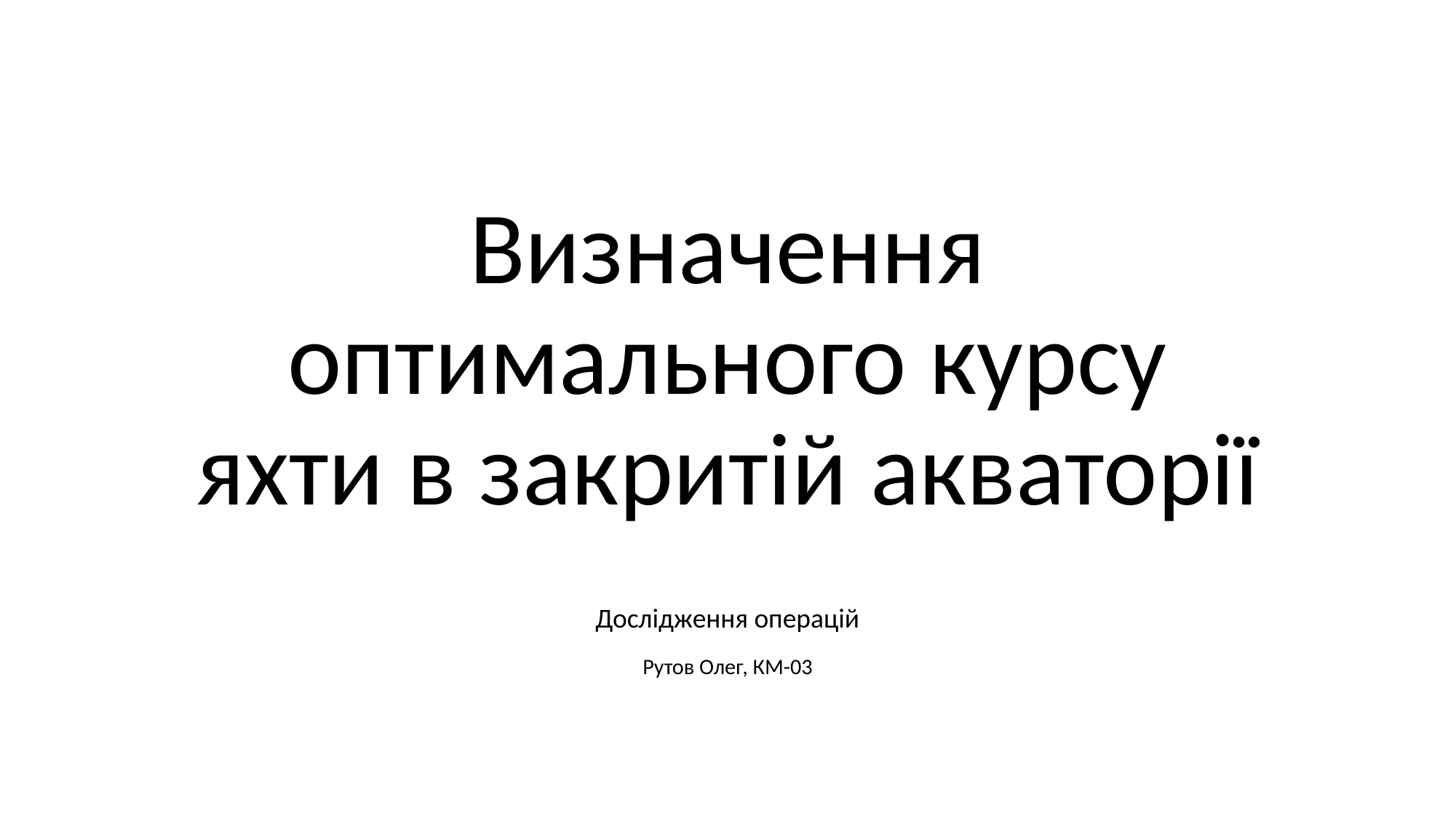

# Визначення оптимального курсу яхти в закритій акваторії
Дослідження операцій
Рутов Олег, КМ-03